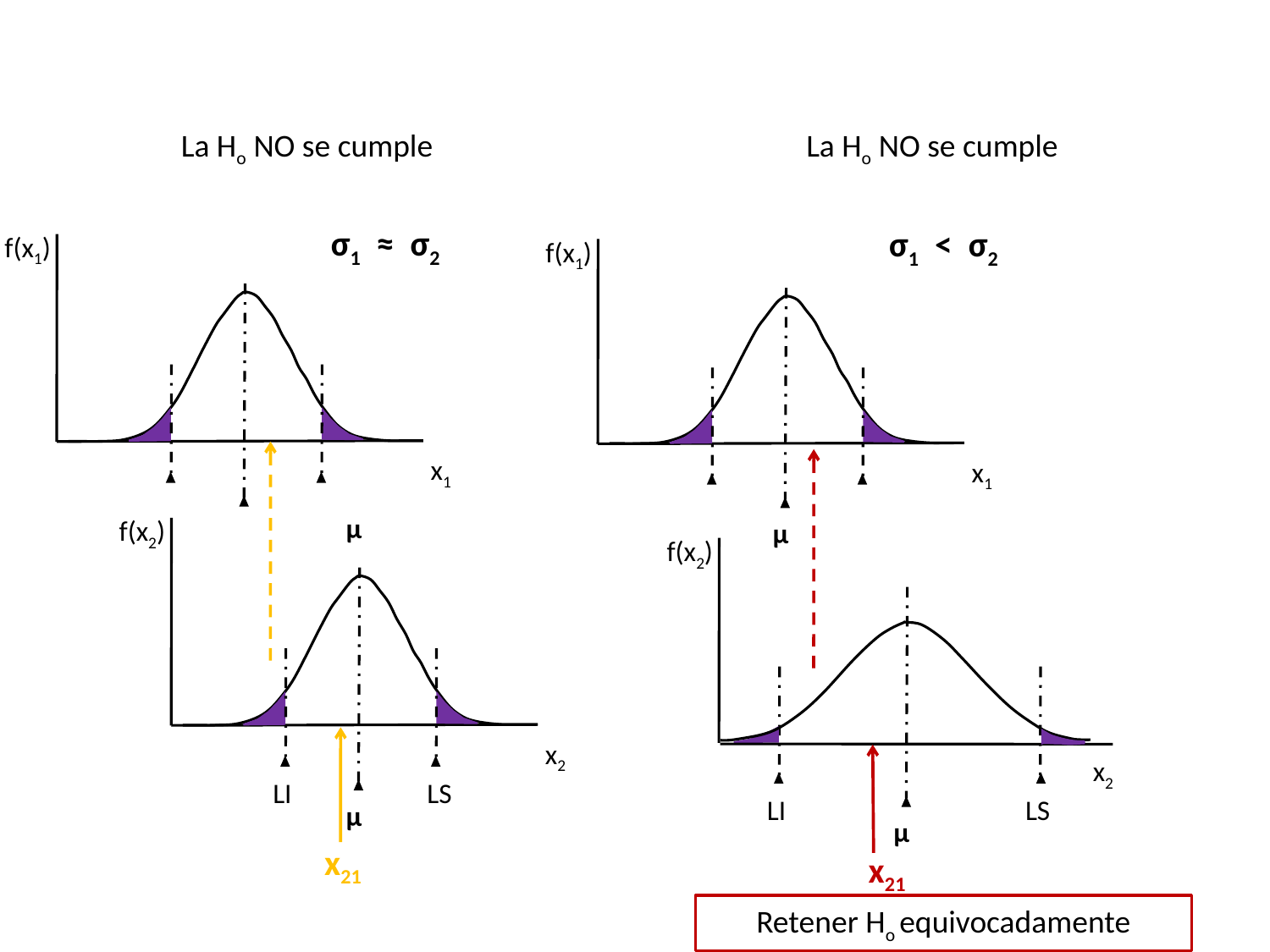

La Ho NO se cumple
La Ho NO se cumple
σ1  ≈  σ2
f(x1)

x1

σ1  <  σ2
f(x1)

x1

μ
μ
f(x2)

x2

LI
LS

μ
f(x2)

x2

LI
LS

μ
x21
x21
Retener Ho equivocadamente